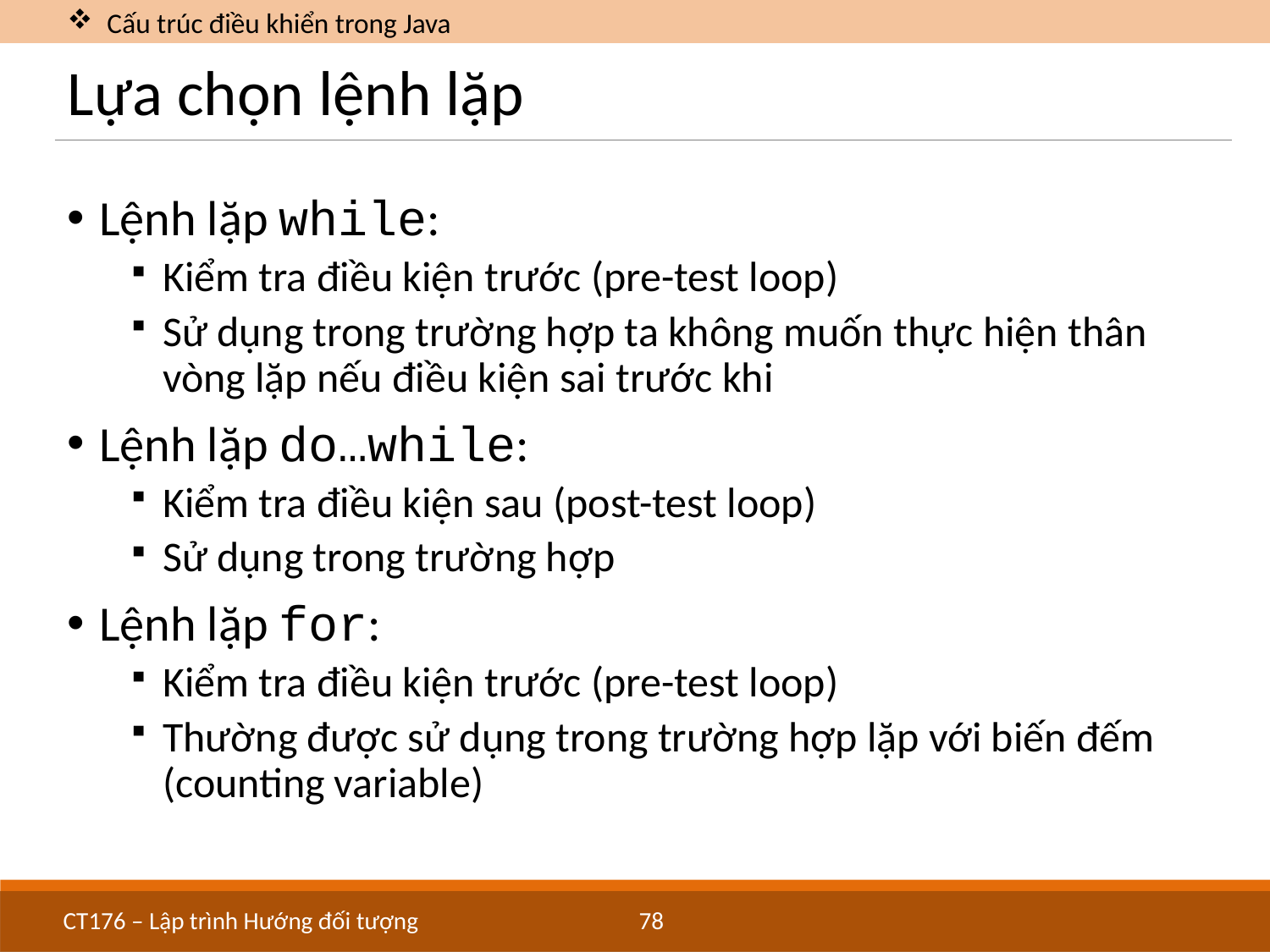

Cấu trúc điều khiển trong Java
# Lựa chọn lệnh lặp
Lệnh lặp while:
Kiểm tra điều kiện trước (pre-test loop)
Sử dụng trong trường hợp ta không muốn thực hiện thân vòng lặp nếu điều kiện sai trước khi
Lệnh lặp do…while:
Kiểm tra điều kiện sau (post-test loop)
Sử dụng trong trường hợp
Lệnh lặp for:
Kiểm tra điều kiện trước (pre-test loop)
Thường được sử dụng trong trường hợp lặp với biến đếm (counting variable)